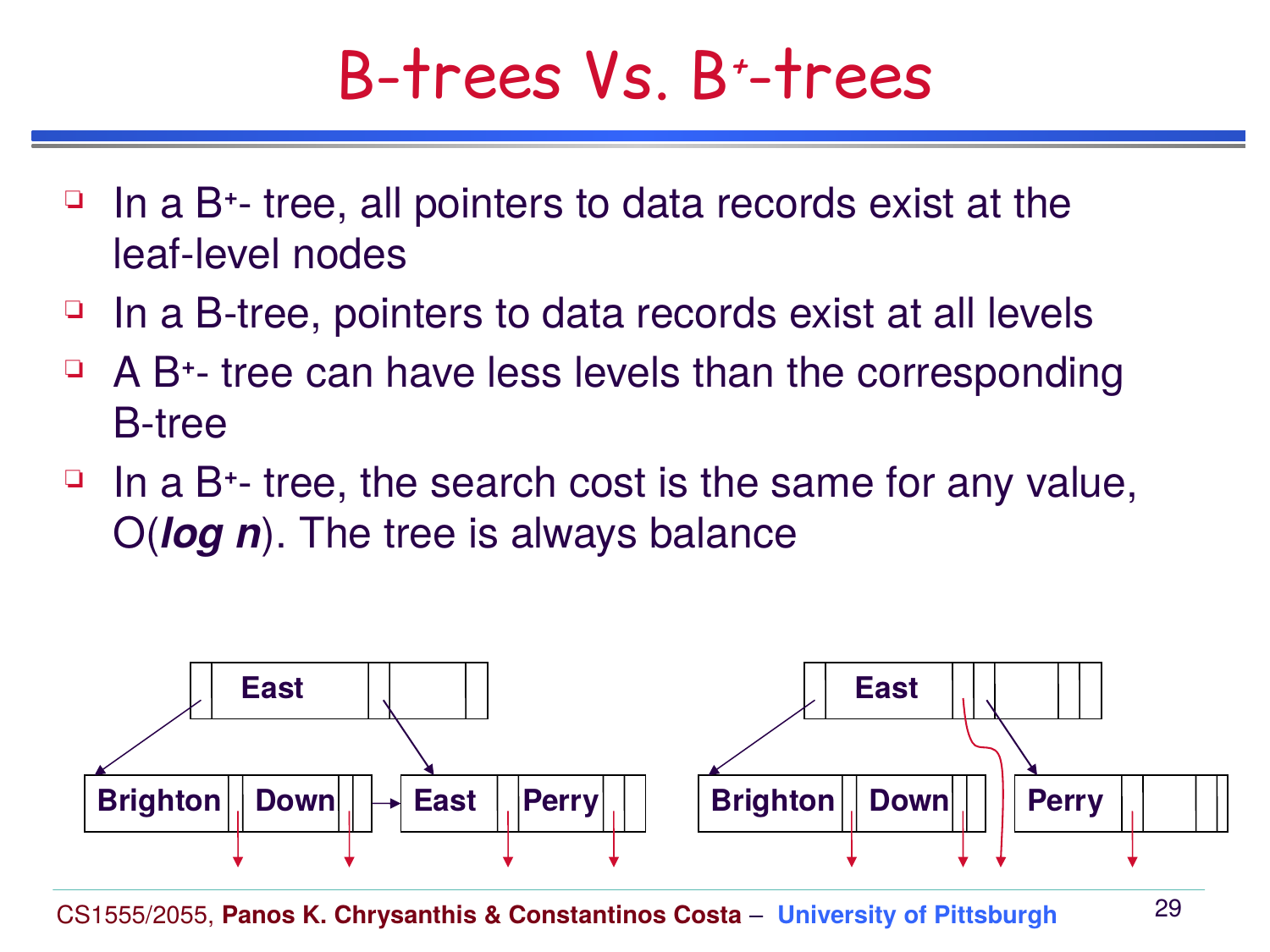

# B-trees Vs. B+-trees
In a B+- tree, all pointers to data records exist at the leaf-level nodes
In a B-tree, pointers to data records exist at all levels
A B+- tree can have less levels than the corresponding B-tree
In a B+- tree, the search cost is the same for any value, O(log n). The tree is always balance
     East

     East

Brighton    Down

East      Perry

Brighton    Down

Perry